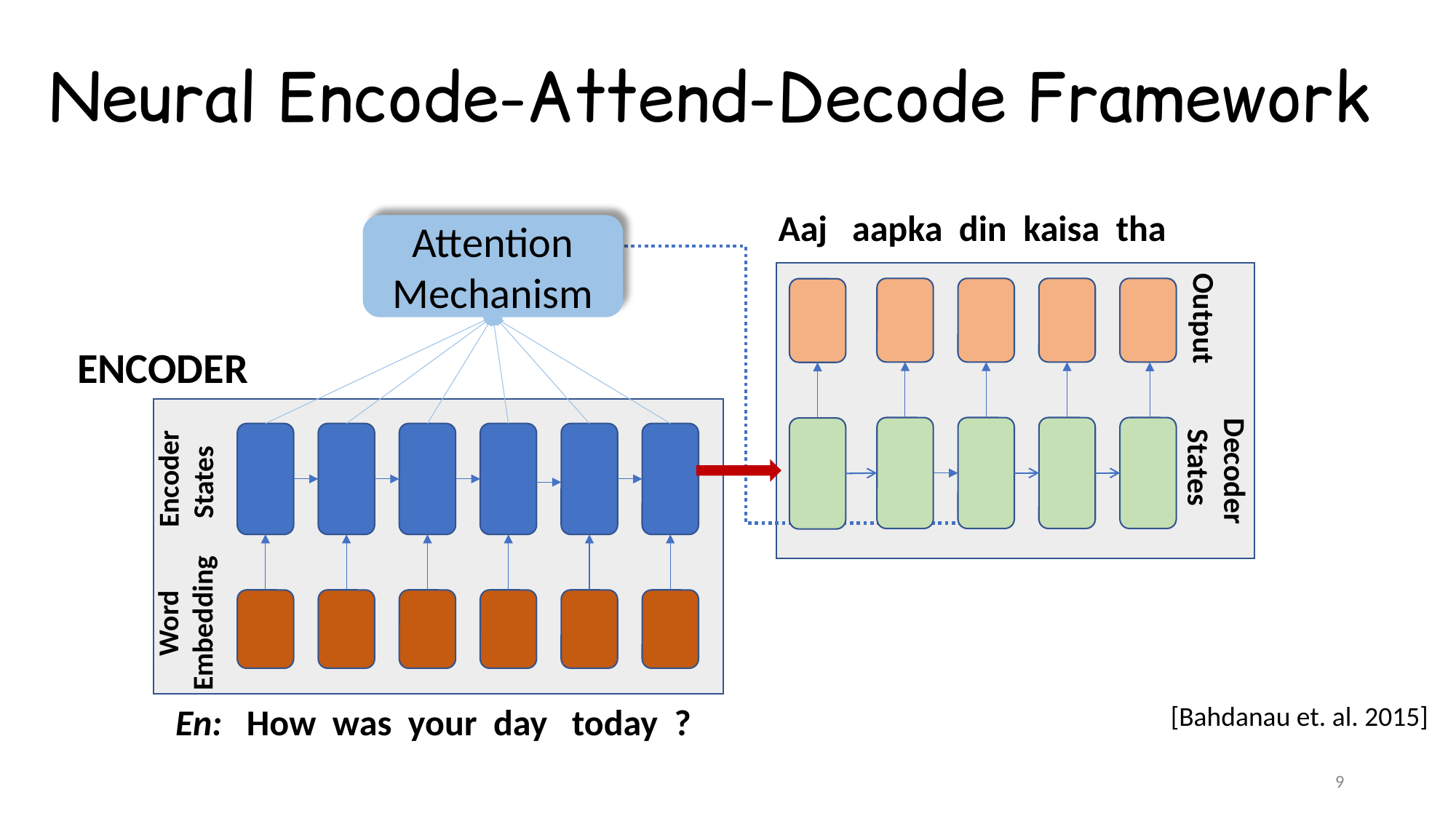

# Neural Encode-Attend-Decode Framework
Aaj   aapka  din  kaisa  tha
Attention Mechanism

Output
ENCODER

Decoder States
Encoder States

Word Embedding

[Bahdanau et. al. 2015]
 En:   How  was  your  day   today  ?
9